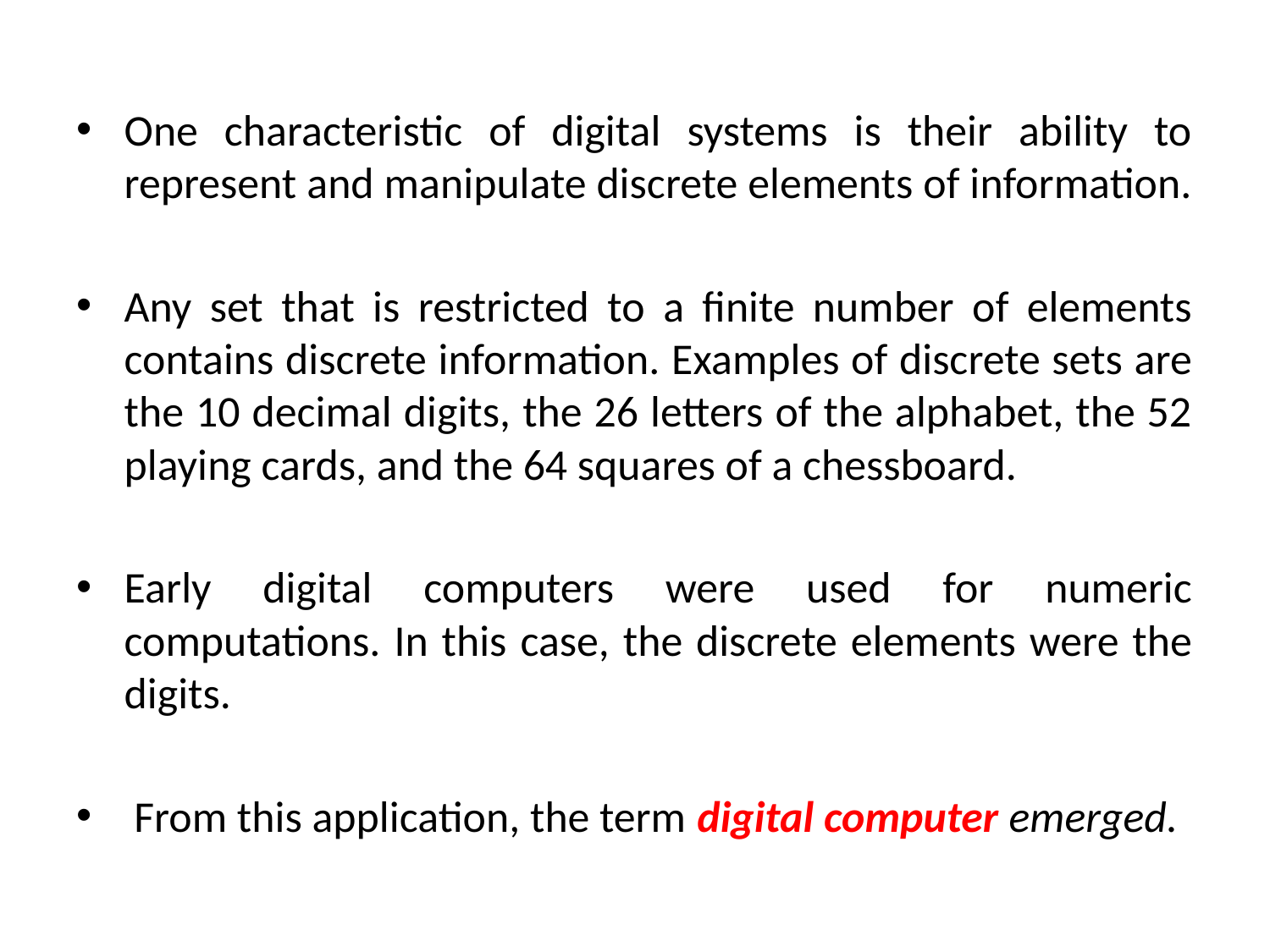

One characteristic of digital systems is their ability to represent and manipulate discrete elements of information.

Any set that is restricted to a finite number of elements contains discrete information. Examples of discrete sets are the 10 decimal digits, the 26 letters of the alphabet, the 52 playing cards, and the 64 squares of a chessboard.

Early digital computers were used for numeric computations. In this case, the discrete elements were the digits.

 From this application, the term digital computer emerged.